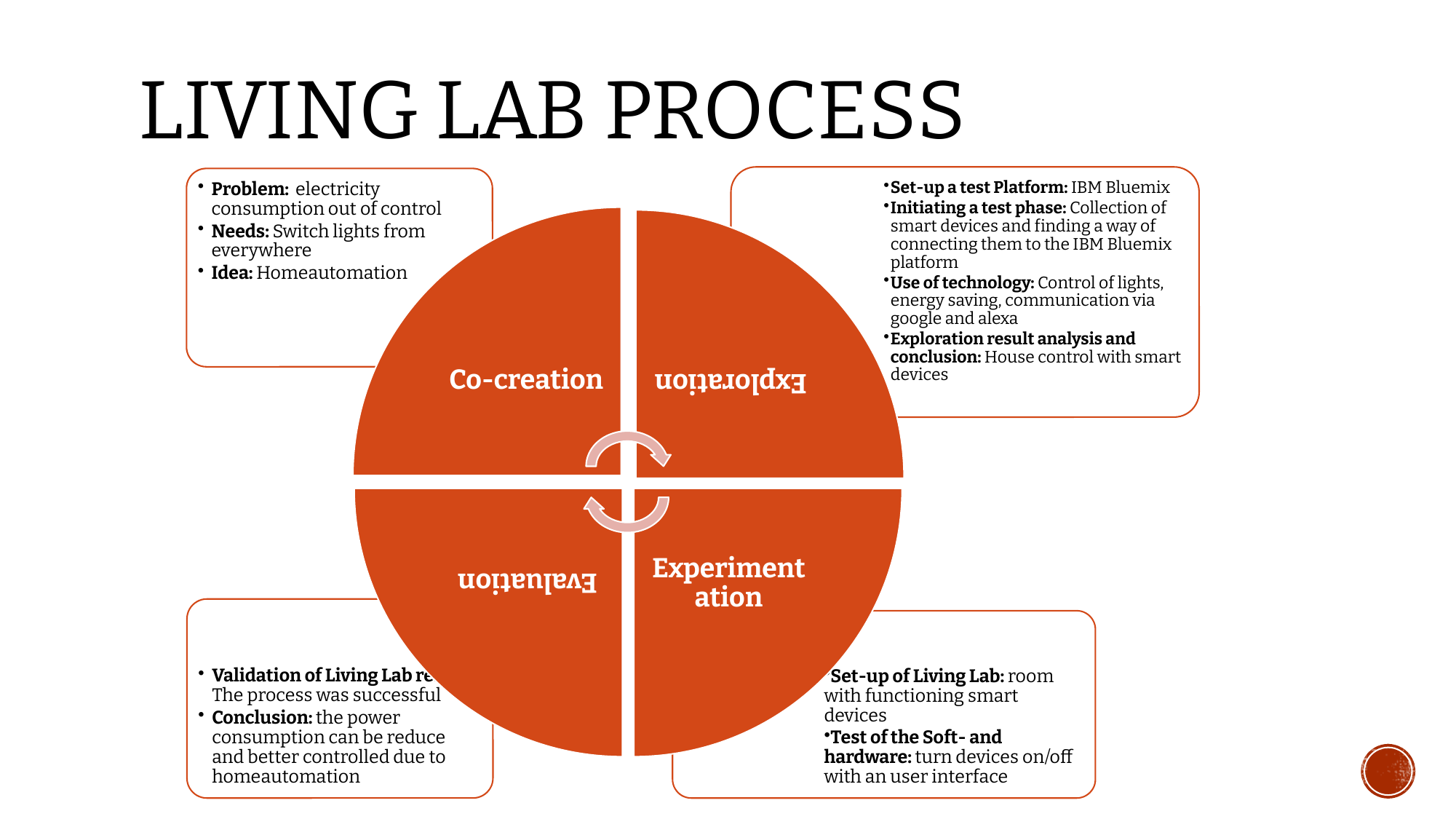

# Living Lab Process

Set-up of Living Lab: room with functioning smart devices
Test of the Soft- and hardware: turn devices on/off with an user interface
Validation of Living Lab results: The process was successful
Conclusion: the power consumption can be reduce and better controlled due to homeautomation
Set-up a test Platform: IBM Bluemix
Initiating a test phase: Collection of smart devices and finding a way of connecting them to the IBM Bluemix platform
Use of technology: Control of lights, energy saving, communication via google and alexa
Exploration result analysis and conclusion: House control with smart devices
Problem:  electricity consumption out of control
Needs: Switch lights from everywhere
Idea: Homeautomation
Co-creation
Exploration
Experimentation
Evaluation